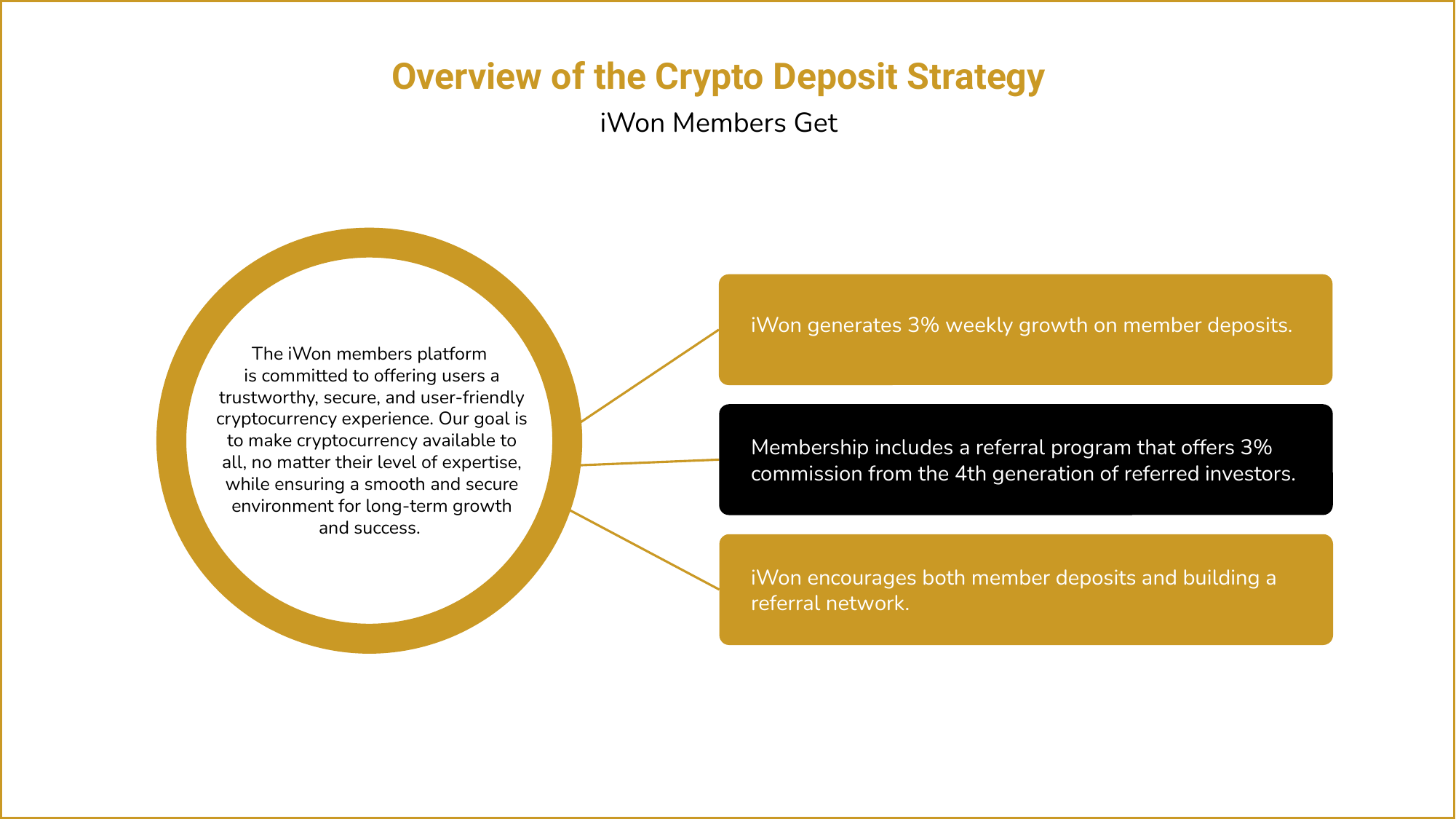

Overview of the Crypto Deposit Strategy
iWon Members Get

iWon generates 3% weekly growth on member deposits.
The iWon members platform
is committed to offering users a trustworthy, secure, and user-friendly cryptocurrency experience. Our goal is to make cryptocurrency available to all, no matter their level of expertise, while ensuring a smooth and secure environment for long-term growth and success.

Membership includes a referral program that offers 3%
commission from the 4th generation of referred investors.

iWon encourages both member deposits and building a referral network.